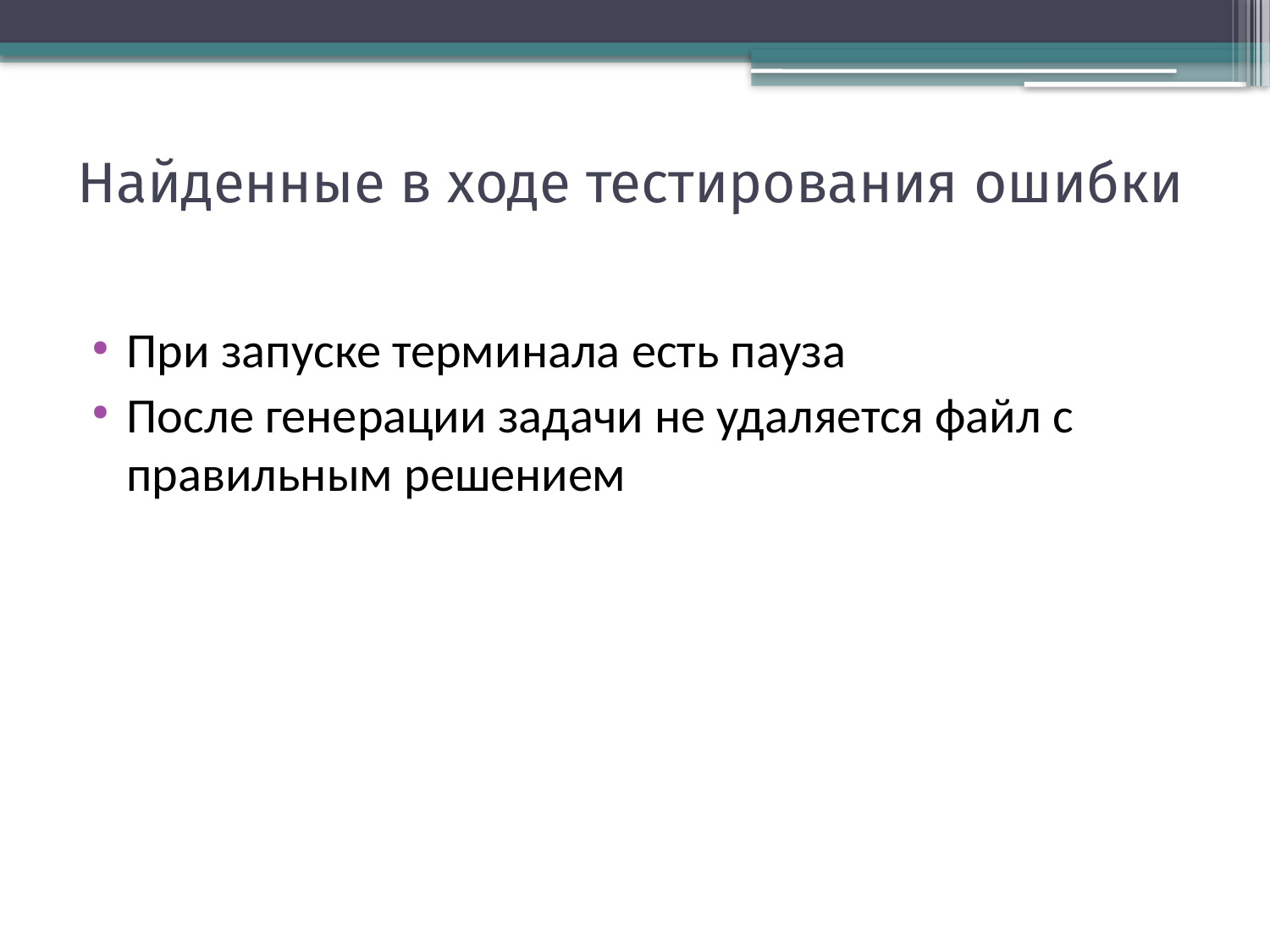

# Найденные в ходе тестирования ошибки
При запуске терминала есть пауза
После генерации задачи не удаляется файл с правильным решением